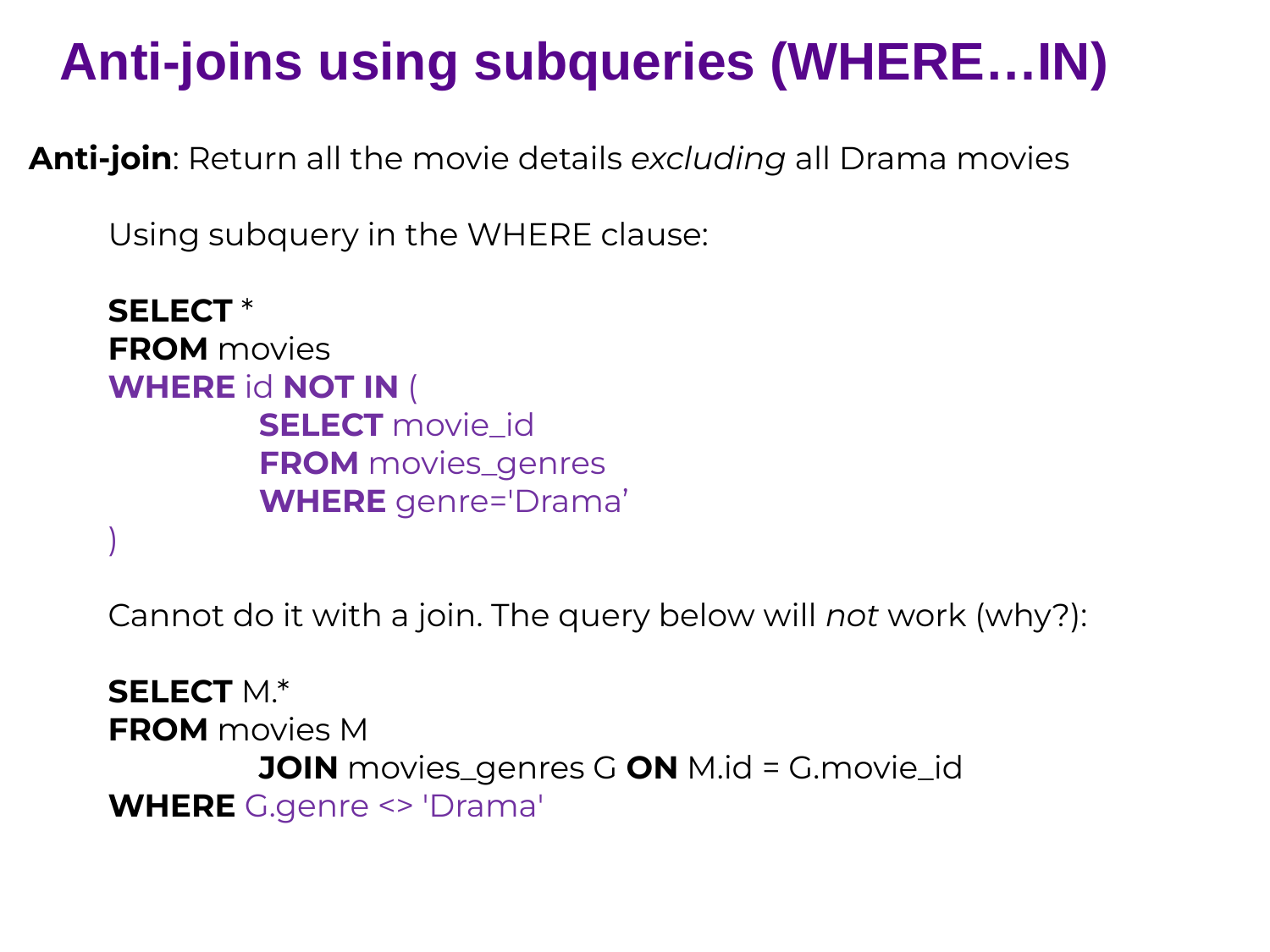

Anti-joins using subqueries (WHERE…IN)
Anti-join: Return all the movie details excluding all Drama movies

Using subquery in the WHERE clause:

SELECT *
FROM movies
WHERE id NOT IN (
		SELECT movie_id
		FROM movies_genres
		WHERE genre='Drama’
)

Cannot do it with a join. The query below will not work (why?):

SELECT M.*
FROM movies M
		JOIN movies_genres G ON M.id = G.movie_id
WHERE G.genre <> 'Drama'